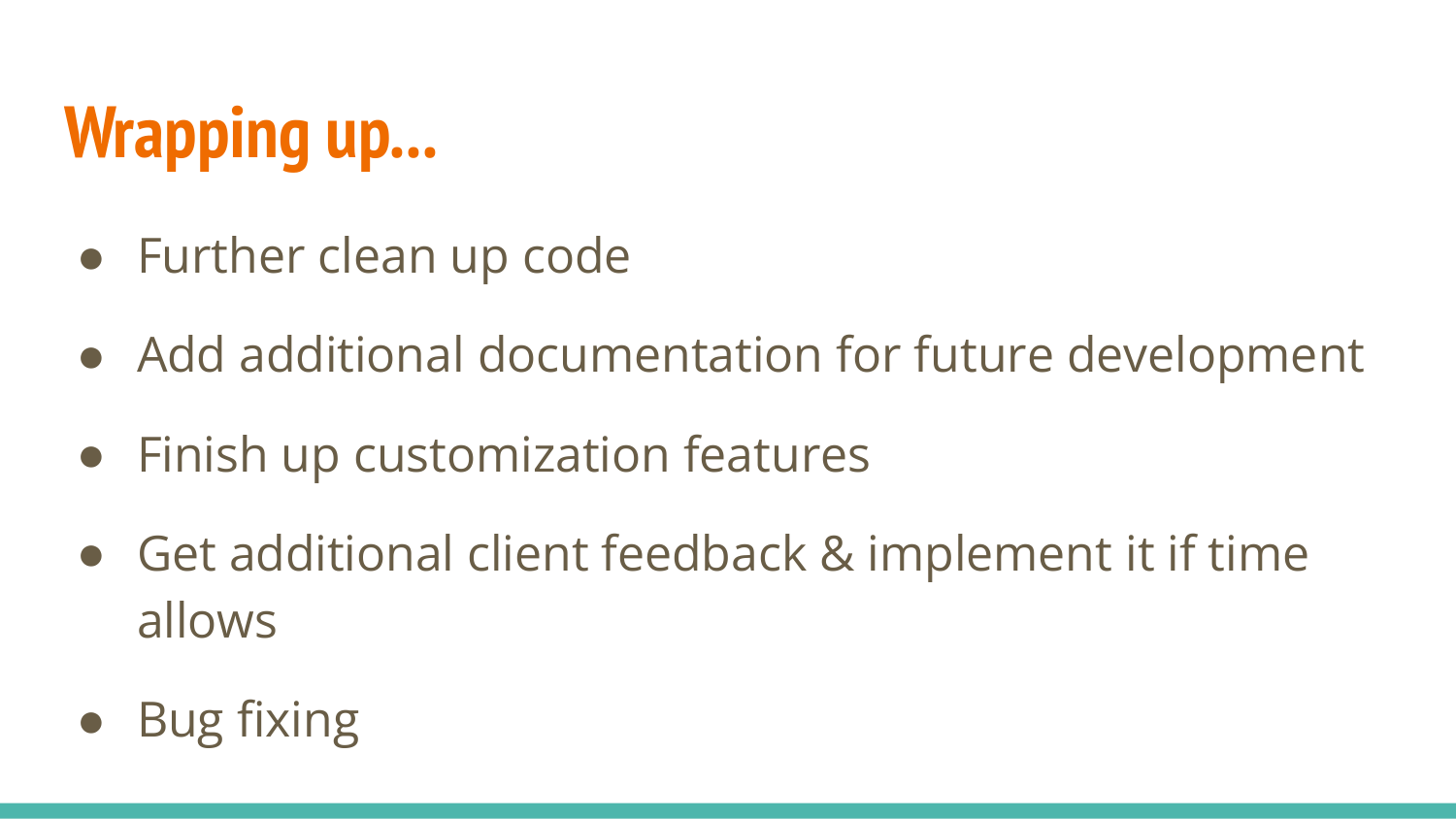

# Wrapping up...
Further clean up code
Add additional documentation for future development
Finish up customization features
Get additional client feedback & implement it if time allows
Bug fixing